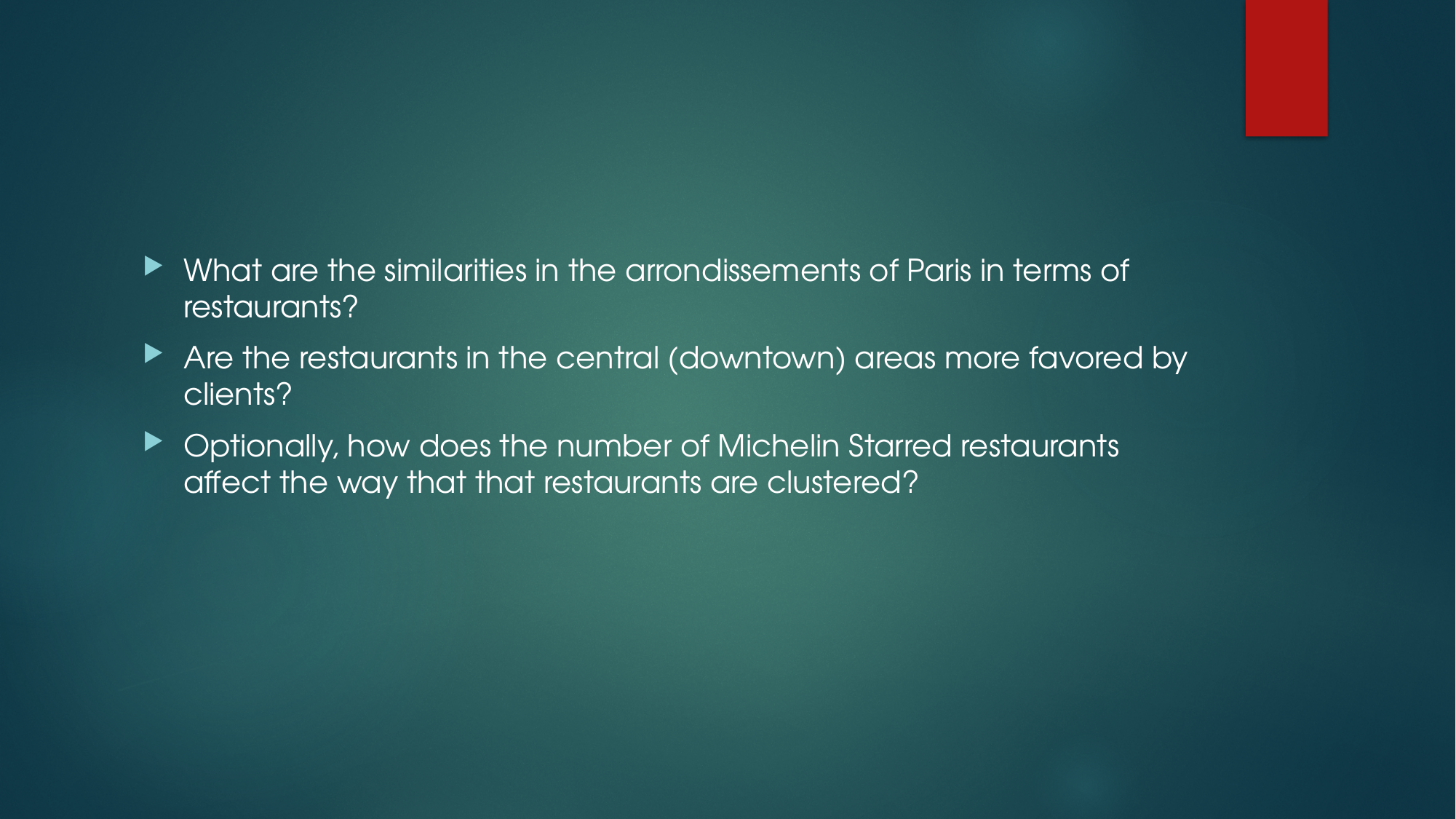

#
What are the similarities in the arrondissements of Paris in terms of restaurants?
Are the restaurants in the central (downtown) areas more favored by clients?
Optionally, how does the number of Michelin Starred restaurants affect the way that that restaurants are clustered?